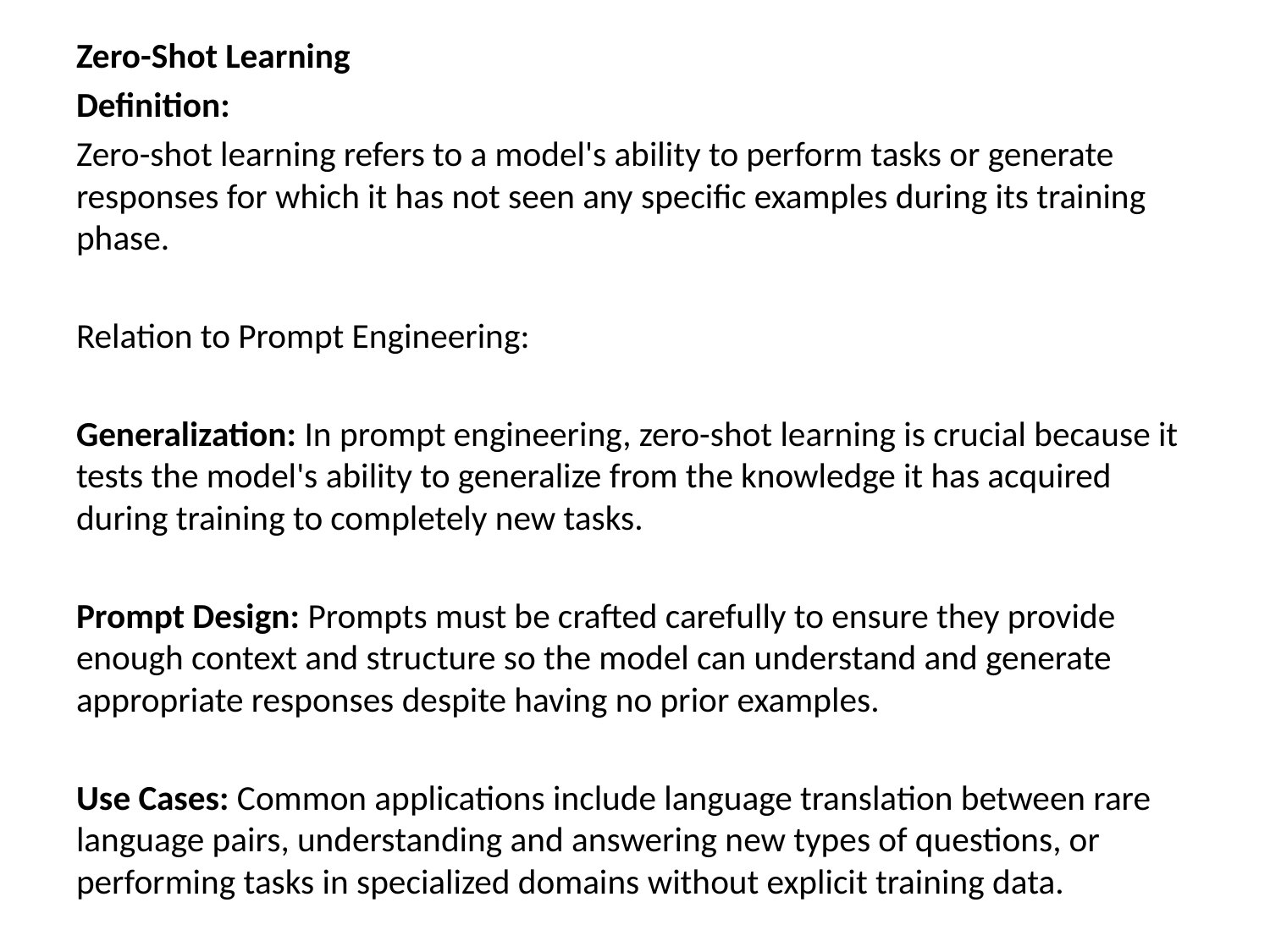

Zero-Shot Learning
Definition:
Zero-shot learning refers to a model's ability to perform tasks or generate responses for which it has not seen any specific examples during its training phase.

Relation to Prompt Engineering:

Generalization: In prompt engineering, zero-shot learning is crucial because it tests the model's ability to generalize from the knowledge it has acquired during training to completely new tasks.

Prompt Design: Prompts must be crafted carefully to ensure they provide enough context and structure so the model can understand and generate appropriate responses despite having no prior examples.

Use Cases: Common applications include language translation between rare language pairs, understanding and answering new types of questions, or performing tasks in specialized domains without explicit training data.